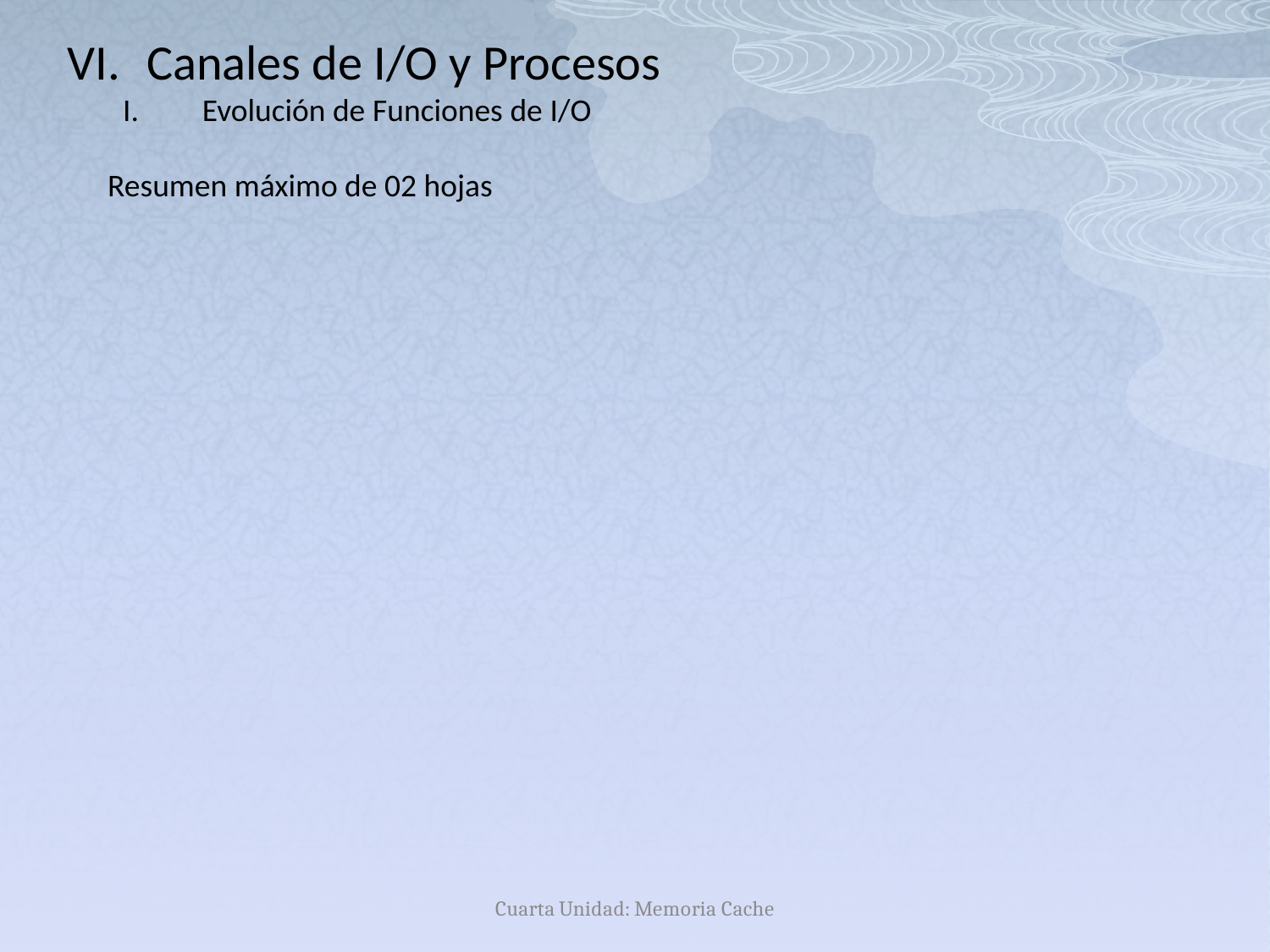

Canales de I/O y Procesos
Evolución de Funciones de I/O
Resumen máximo de 02 hojas
Cuarta Unidad: Memoria Cache